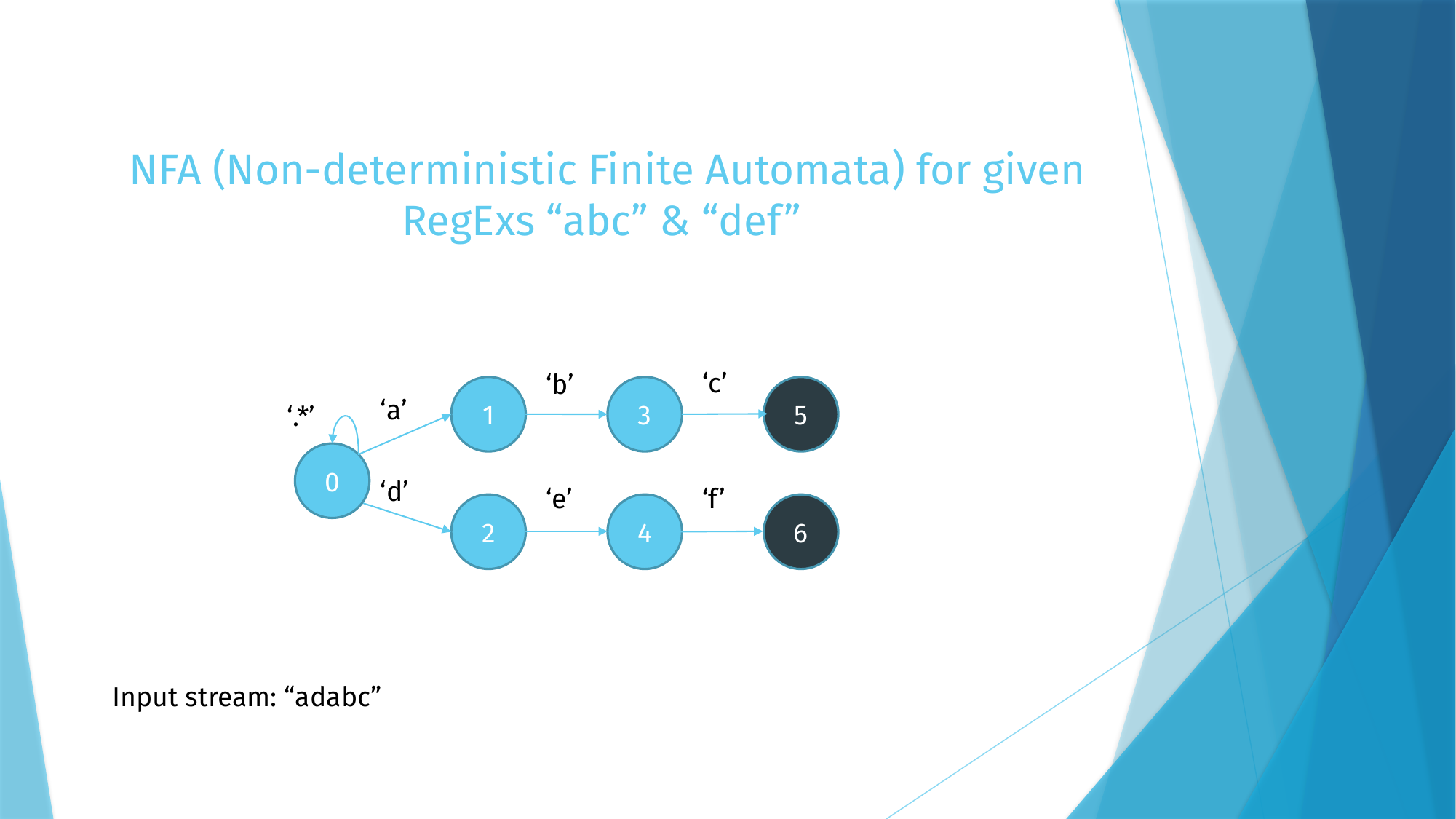

# NFA (Non-deterministic Finite Automata) for given RegExs “abc” & “def”
‘c’
‘b’
1
3
5
‘a’
‘.*’
0
‘d’
‘e’
‘f’
2
4
6
 Input stream: “adabc”